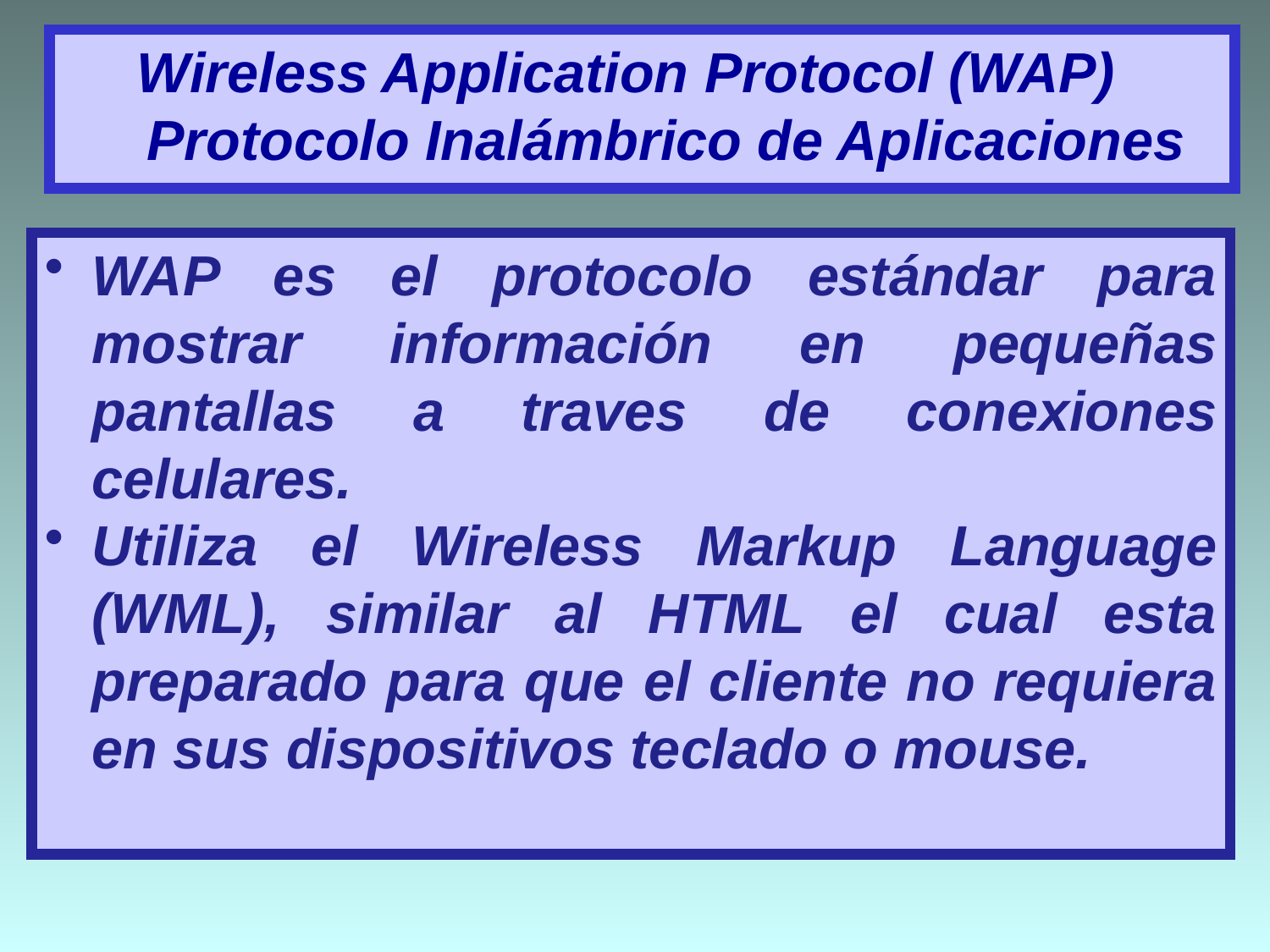

# Wireless Application Protocol (WAP)   Protocolo Inalámbrico de Aplicaciones
WAP es el protocolo estándar para mostrar información en pequeñas pantallas a traves de conexiones celulares.
Utiliza el Wireless Markup Language (WML), similar al HTML el cual esta preparado para que el cliente no requiera en sus dispositivos teclado o mouse.